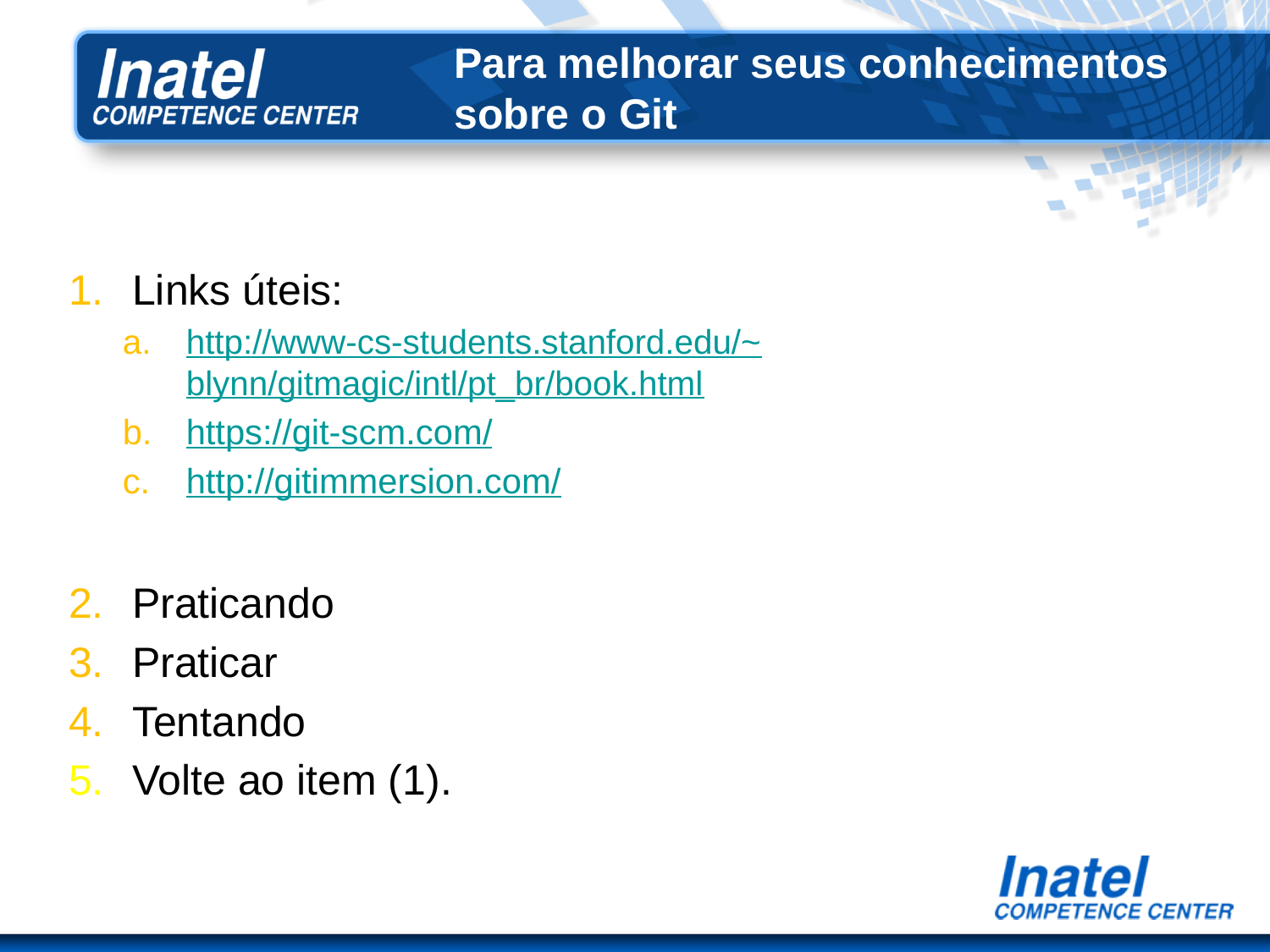

# Para melhorar seus conhecimentos sobre o Git

Links úteis:
http://www-cs-students.stanford.edu/~blynn/gitmagic/intl/pt_br/book.html
https://git-scm.com/
http://gitimmersion.com/

Praticando
Praticar
Tentando
Volte ao item (1).